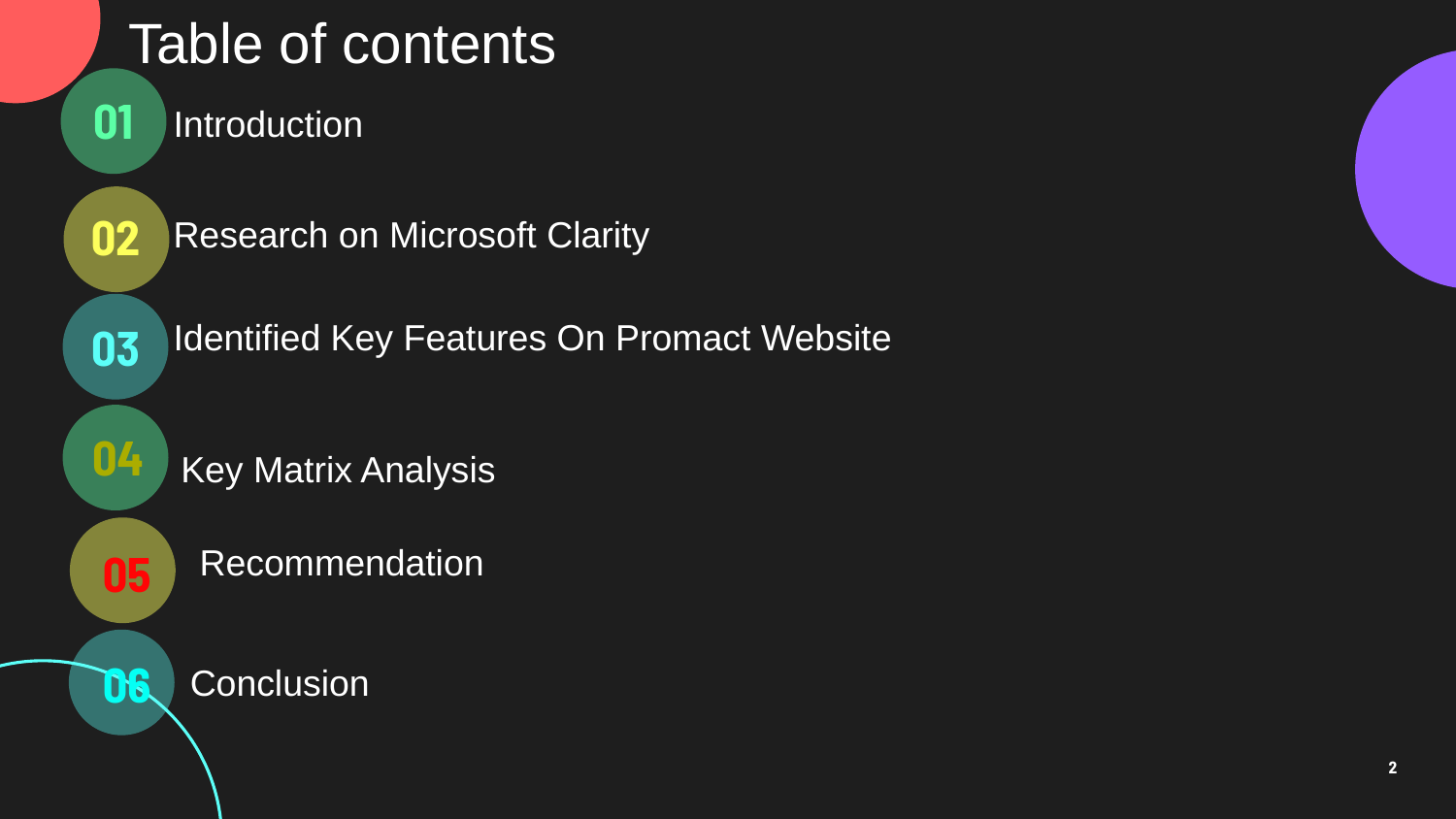

Table of contents

# Introduction
01

02
Research on Microsoft Clarity

Identified Key Features On Promact Website

03

Key Matrix Analysis
04

Recommendation
05

Conclusion

06
2